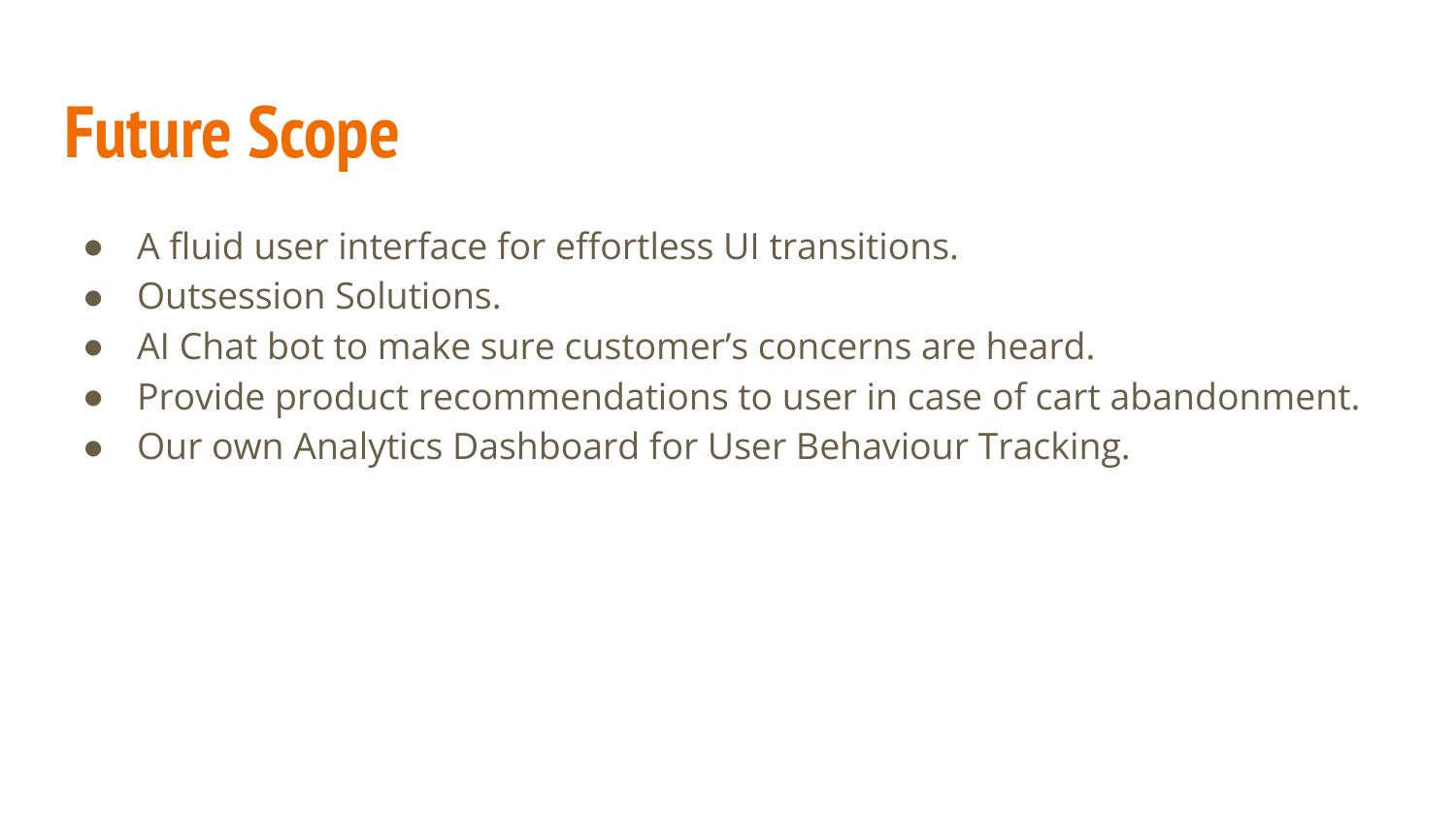

# Future Scope
A fluid user interface for effortless UI transitions.
Outsession Solutions.
AI Chat bot to make sure customer’s concerns are heard.
Provide product recommendations to user in case of cart abandonment.
Our own Analytics Dashboard for User Behaviour Tracking.